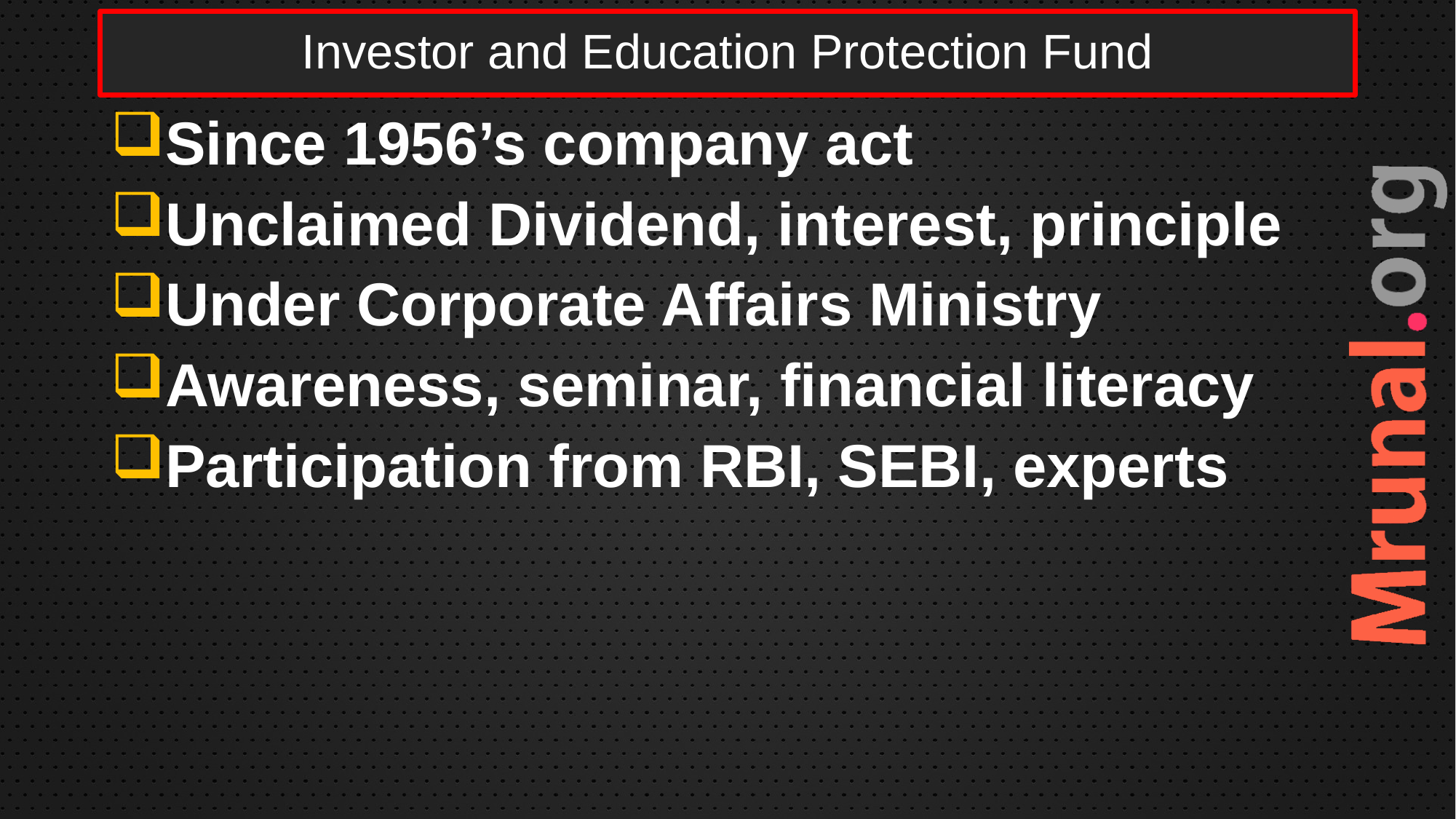

# Investor and Education Protection Fund
Since 1956’s company act
Unclaimed Dividend, interest, principle
Under Corporate Affairs Ministry
Awareness, seminar, financial literacy
Participation from RBI, SEBI, experts